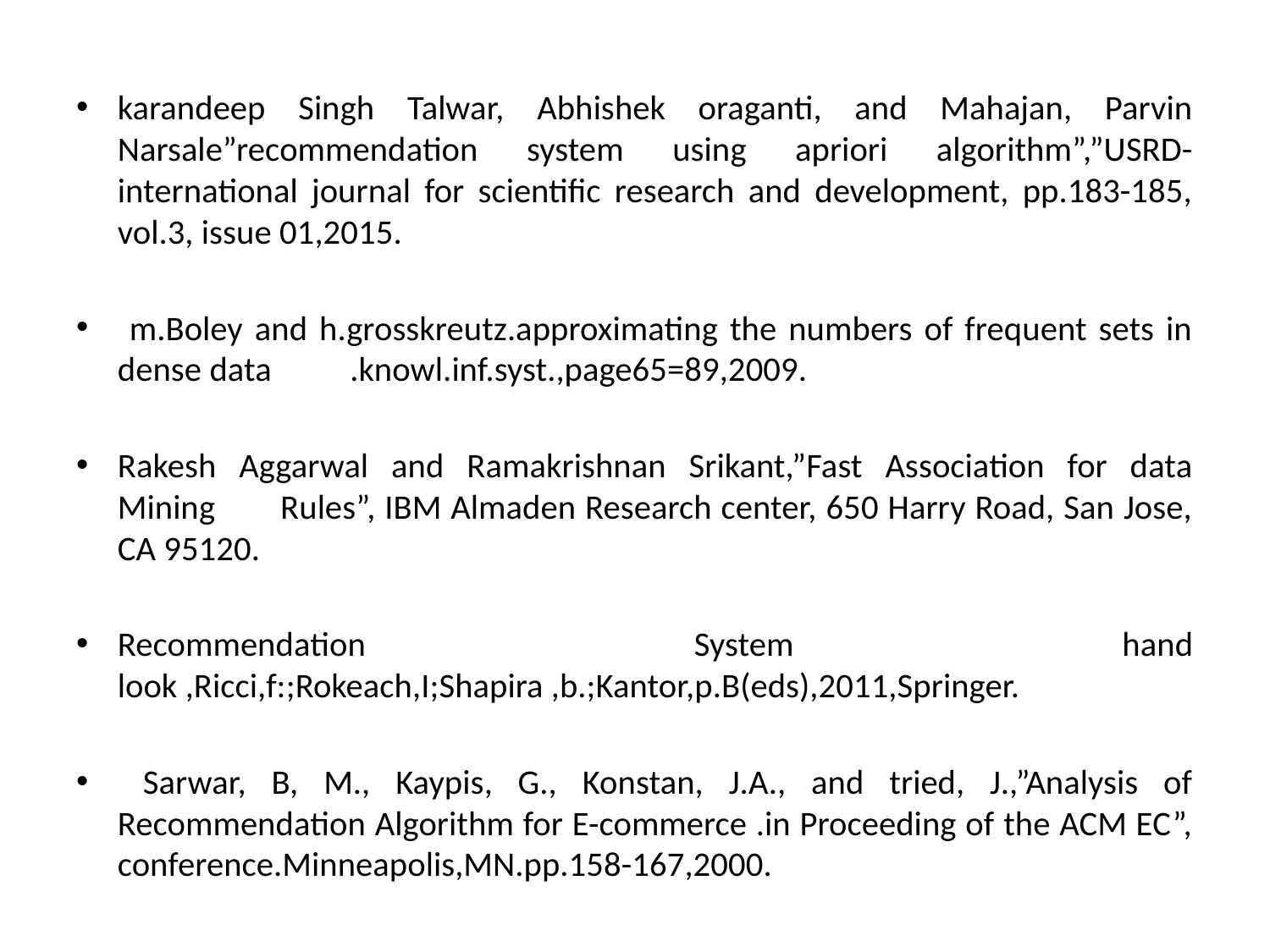

karandeep Singh Talwar, Abhishek oraganti, and Mahajan, Parvin Narsale”recommendation system using apriori algorithm”,”USRD-international journal for scientific research and development, pp.183-185, vol.3, issue 01,2015.

 m.Boley and h.grosskreutz.approximating the numbers of frequent sets in dense data          .knowl.inf.syst.,page65=89,2009.

Rakesh Aggarwal and Ramakrishnan Srikant,”Fast Association for data Mining       Rules”, IBM Almaden Research center, 650 Harry Road, San Jose, CA 95120.

Recommendation System hand look ,Ricci,f:;Rokeach,I;Shapira ,b.;Kantor,p.B(eds),2011,Springer.

 Sarwar, B, M., Kaypis, G., Konstan, J.A., and tried, J.,”Analysis of Recommendation Algorithm for E-commerce .in Proceeding of the ACM EC”, conference.Minneapolis,MN.pp.158-167,2000.